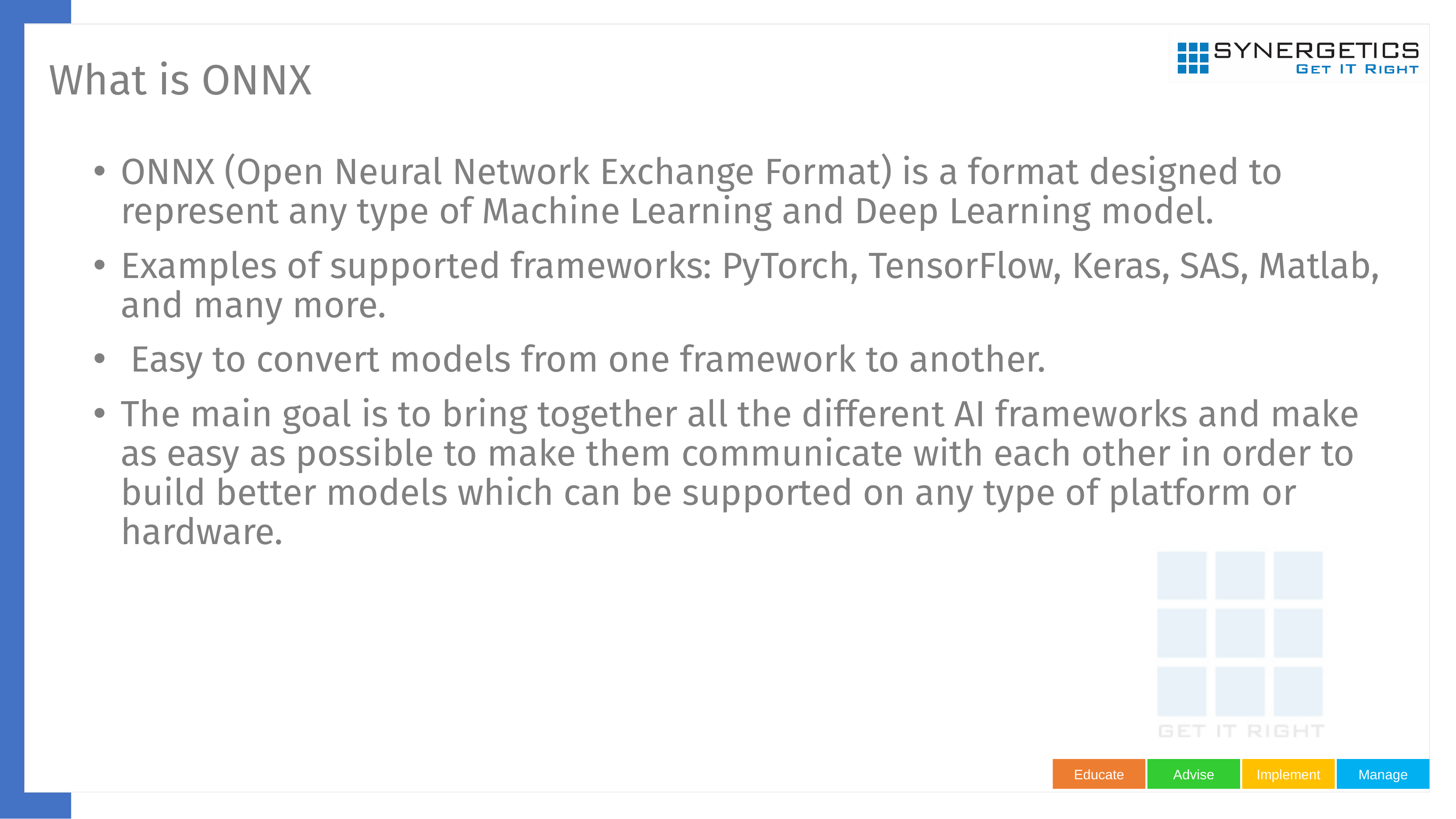

# What is ONNX
ONNX (Open Neural Network Exchange Format) is a format designed to represent any type of Machine Learning and Deep Learning model.
Examples of supported frameworks: PyTorch, TensorFlow, Keras, SAS, Matlab, and many more.
 Easy to convert models from one framework to another.
The main goal is to bring together all the different AI frameworks and make as easy as possible to make them communicate with each other in order to build better models which can be supported on any type of platform or hardware.